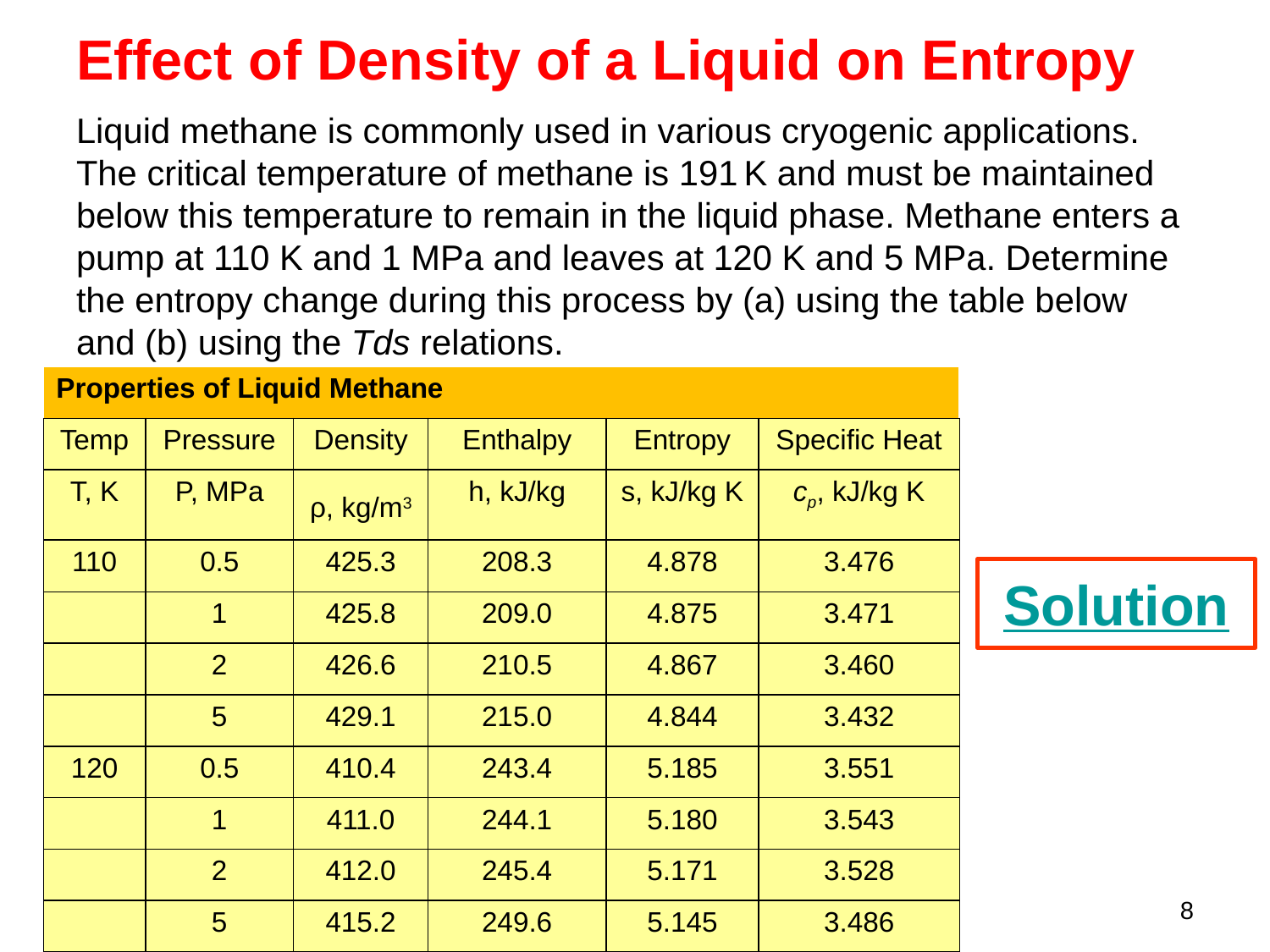

# Effect of Density of a Liquid on Entropy
Liquid methane is commonly used in various cryogenic applications. The critical temperature of methane is 191 K and must be maintained below this temperature to remain in the liquid phase. Methane enters a pump at 110 K and 1 MPa and leaves at 120 K and 5 MPa. Determine the entropy change during this process by (a) using the table below and (b) using the Tds relations.

| Properties of Liquid Methane |  |  |  |  |  |
| --- | --- | --- | --- | --- | --- |
| Temp | Pressure | Density | Enthalpy | Entropy | Specific Heat |
| T, K | P, MPa | ρ, kg/m3 | h, kJ/kg | s, kJ/kg K | cp, kJ/kg K |
| 110 | 0.5 | 425.3 | 208.3 | 4.878 | 3.476 |
|  | 1 | 425.8 | 209.0 | 4.875 | 3.471 |
|  | 2 | 426.6 | 210.5 | 4.867 | 3.460 |
|  | 5 | 429.1 | 215.0 | 4.844 | 3.432 |
| 120 | 0.5 | 410.4 | 243.4 | 5.185 | 3.551 |
|  | 1 | 411.0 | 244.1 | 5.180 | 3.543 |
|  | 2 | 412.0 | 245.4 | 5.171 | 3.528 |
|  | 5 | 415.2 | 249.6 | 5.145 | 3.486 |
Solution
8